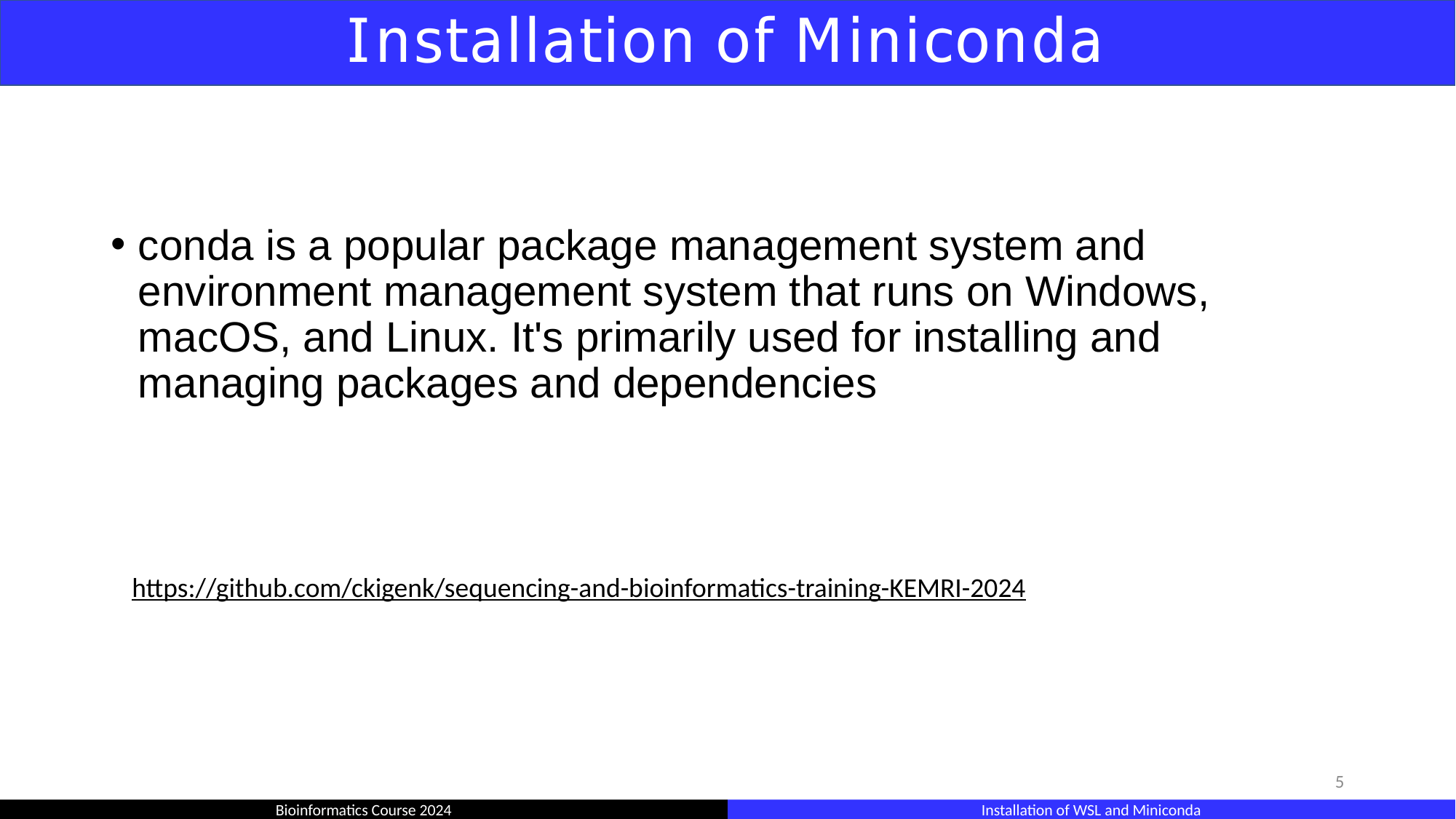

Installation of Miniconda
conda is a popular package management system and environment management system that runs on Windows, macOS, and Linux. It's primarily used for installing and managing packages and dependencies
https://github.com/ckigenk/sequencing-and-bioinformatics-training-KEMRI-2024
5
Bioinformatics Course 2024
Installation of WSL and Miniconda